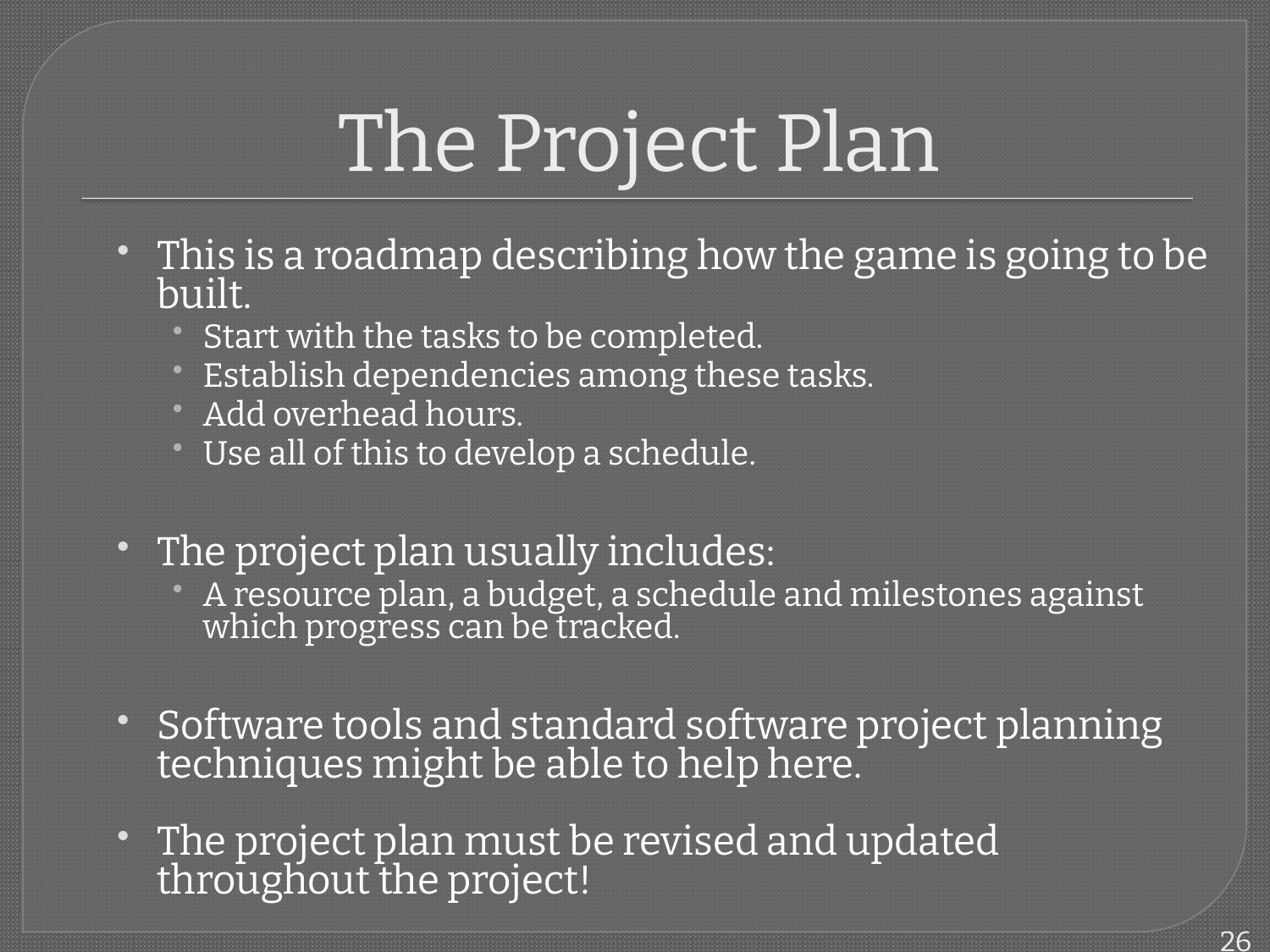

# The Project Plan
This is a roadmap describing how the game is going to be built.
Start with the tasks to be completed.
Establish dependencies among these tasks.
Add overhead hours.
Use all of this to develop a schedule.

The project plan usually includes:
A resource plan, a budget, a schedule and milestones against which progress can be tracked.

Software tools and standard software project planning techniques might be able to help here.

The project plan must be revised and updated throughout the project!

26